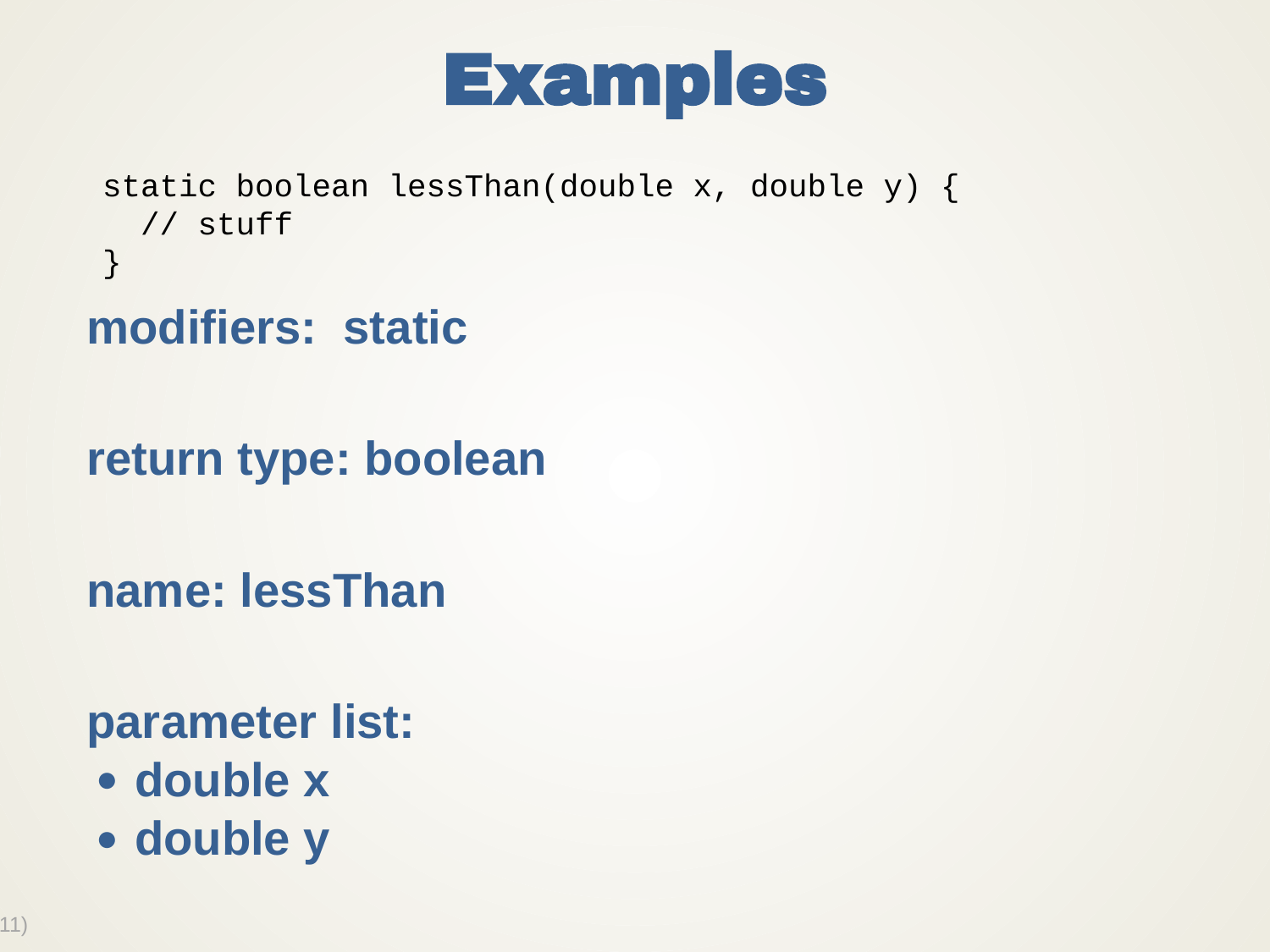

# Examples

modifiers:  static

return type: boolean

name: lessThan

parameter list:
double x
double y

static boolean lessThan(double x, double y) {
  // stuff
}